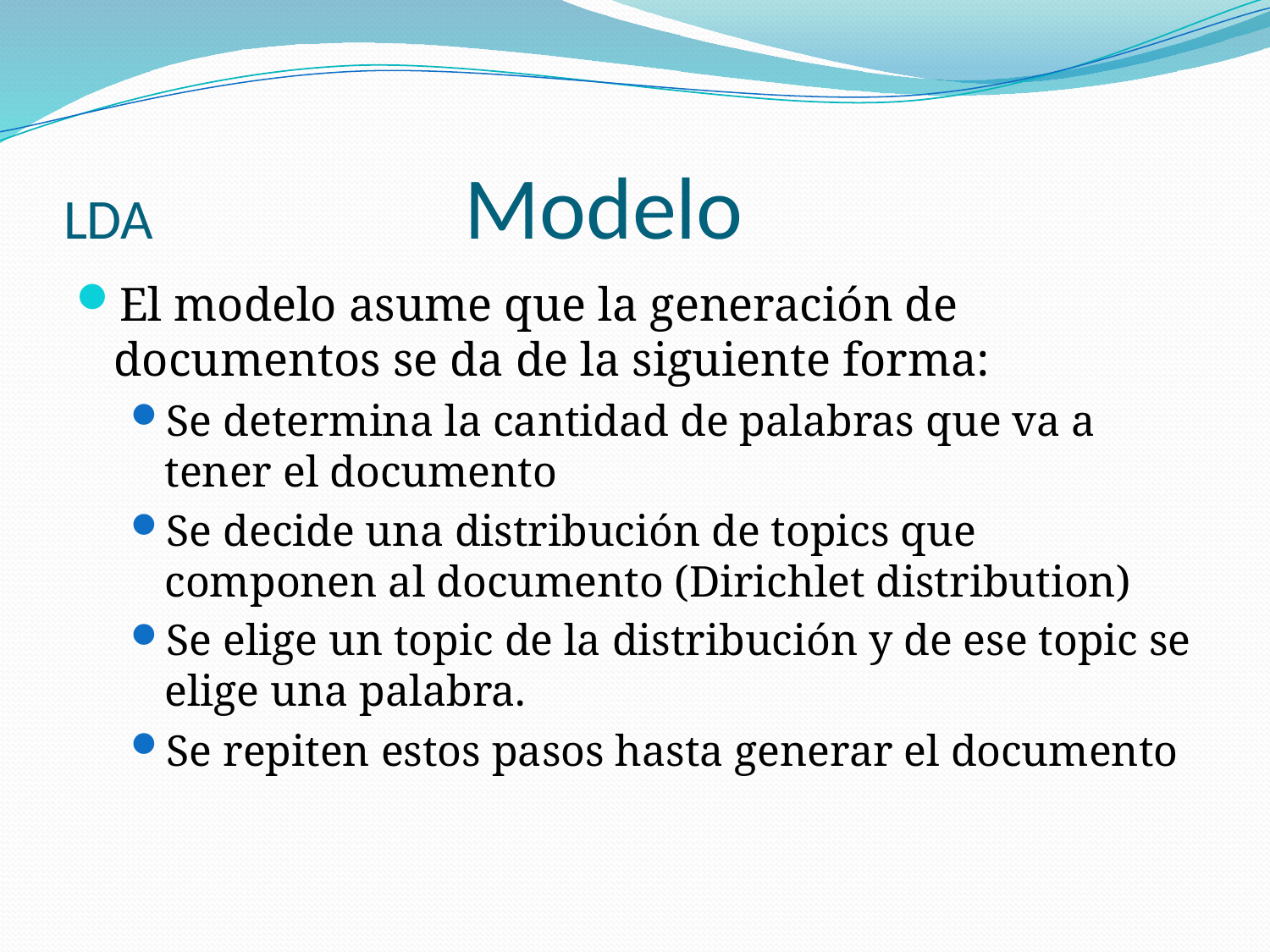

# LDA			 Modelo
El modelo asume que la generación de documentos se da de la siguiente forma:
Se determina la cantidad de palabras que va a tener el documento
Se decide una distribución de topics que componen al documento (Dirichlet distribution)
Se elige un topic de la distribución y de ese topic se elige una palabra.
Se repiten estos pasos hasta generar el documento